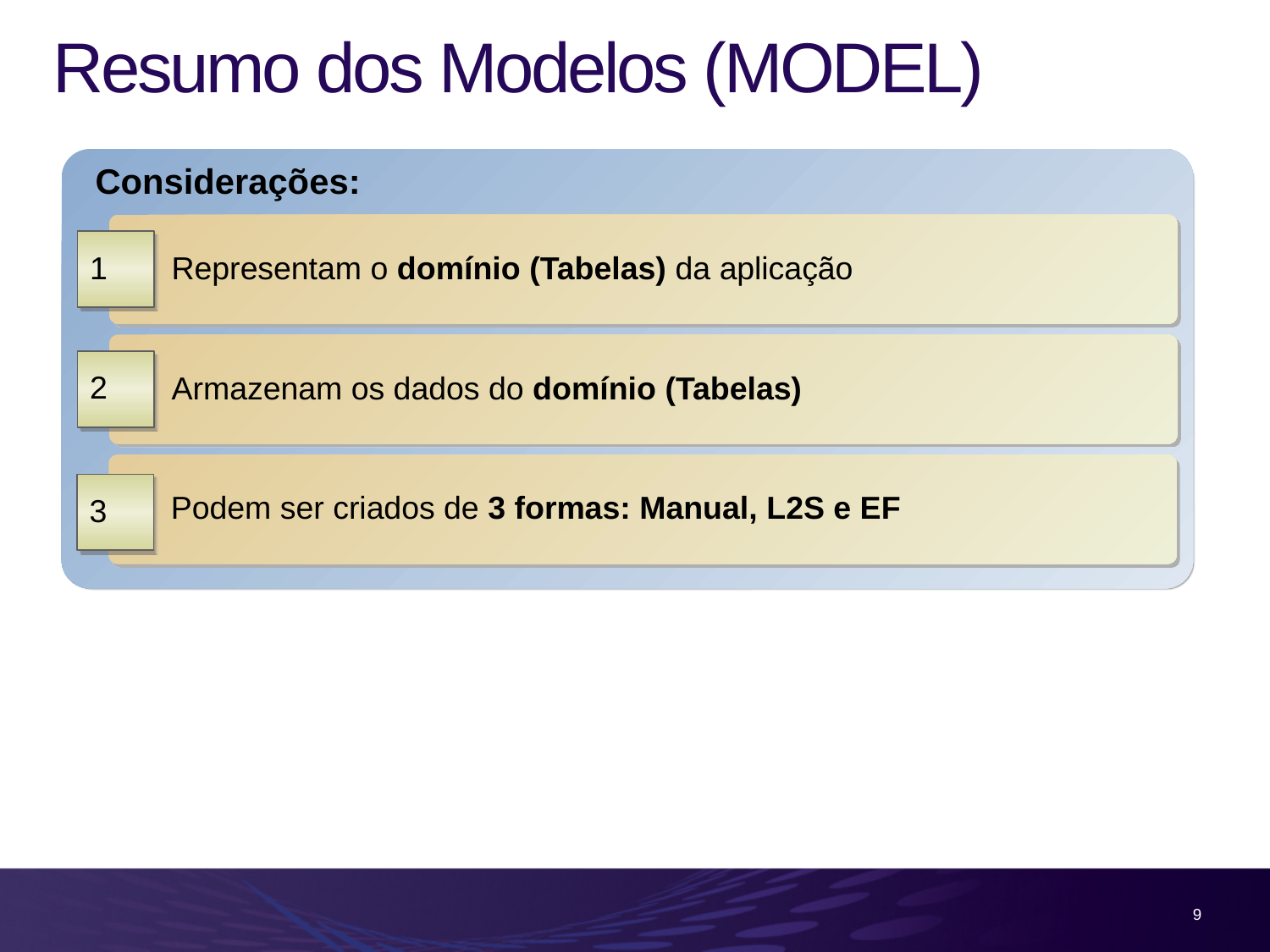

# Resumo dos Modelos (MODEL)
Considerações:

 Representam o domínio (Tabelas) da aplicação
1
 Armazenam os dados do domínio (Tabelas)
2
 Podem ser criados de 3 formas: Manual, L2S e EF
3
9